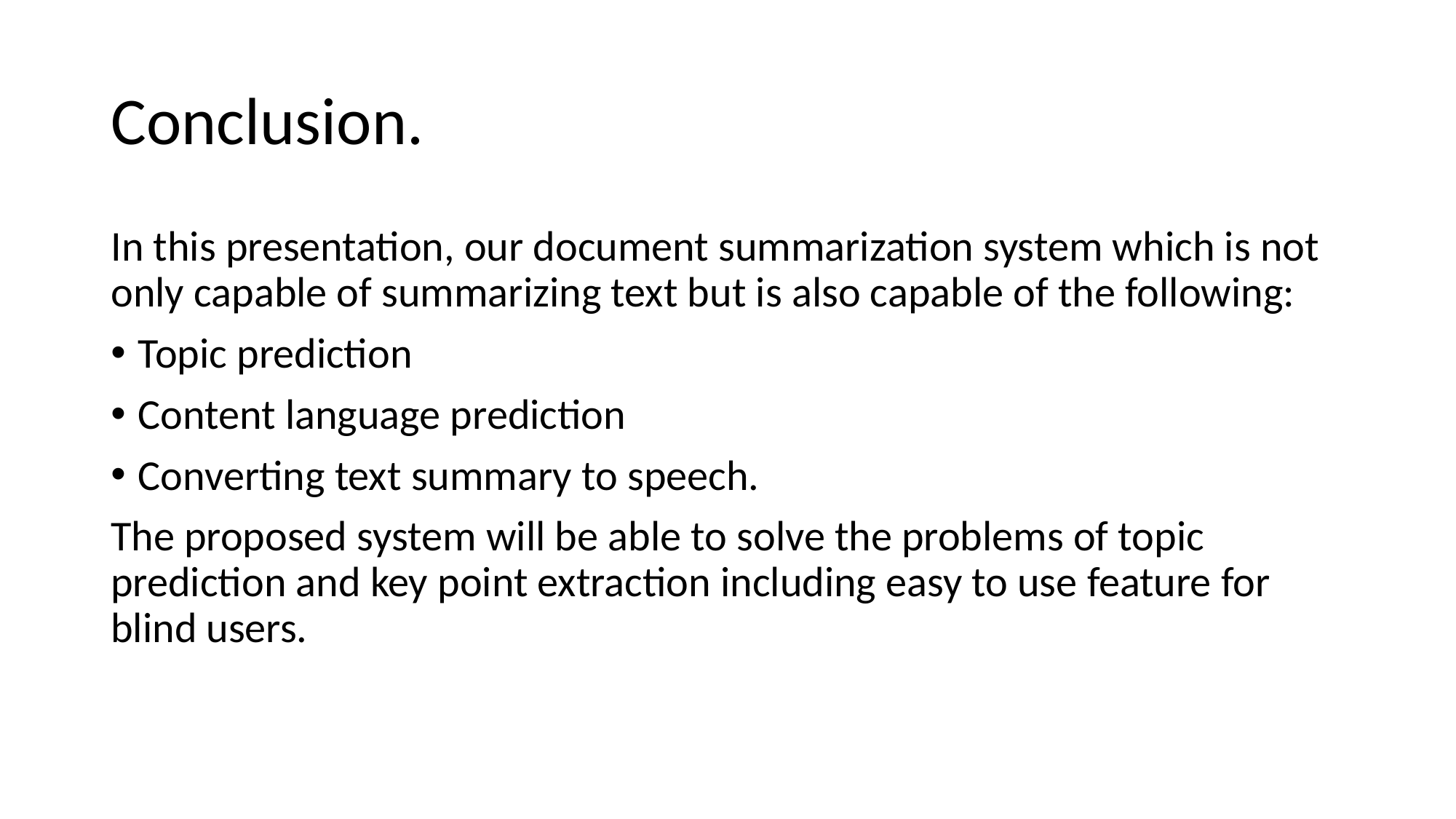

# Conclusion.
In this presentation, our document summarization system which is not only capable of summarizing text but is also capable of the following:
Topic prediction
Content language prediction
Converting text summary to speech.
The proposed system will be able to solve the problems of topic prediction and key point extraction including easy to use feature for blind users.